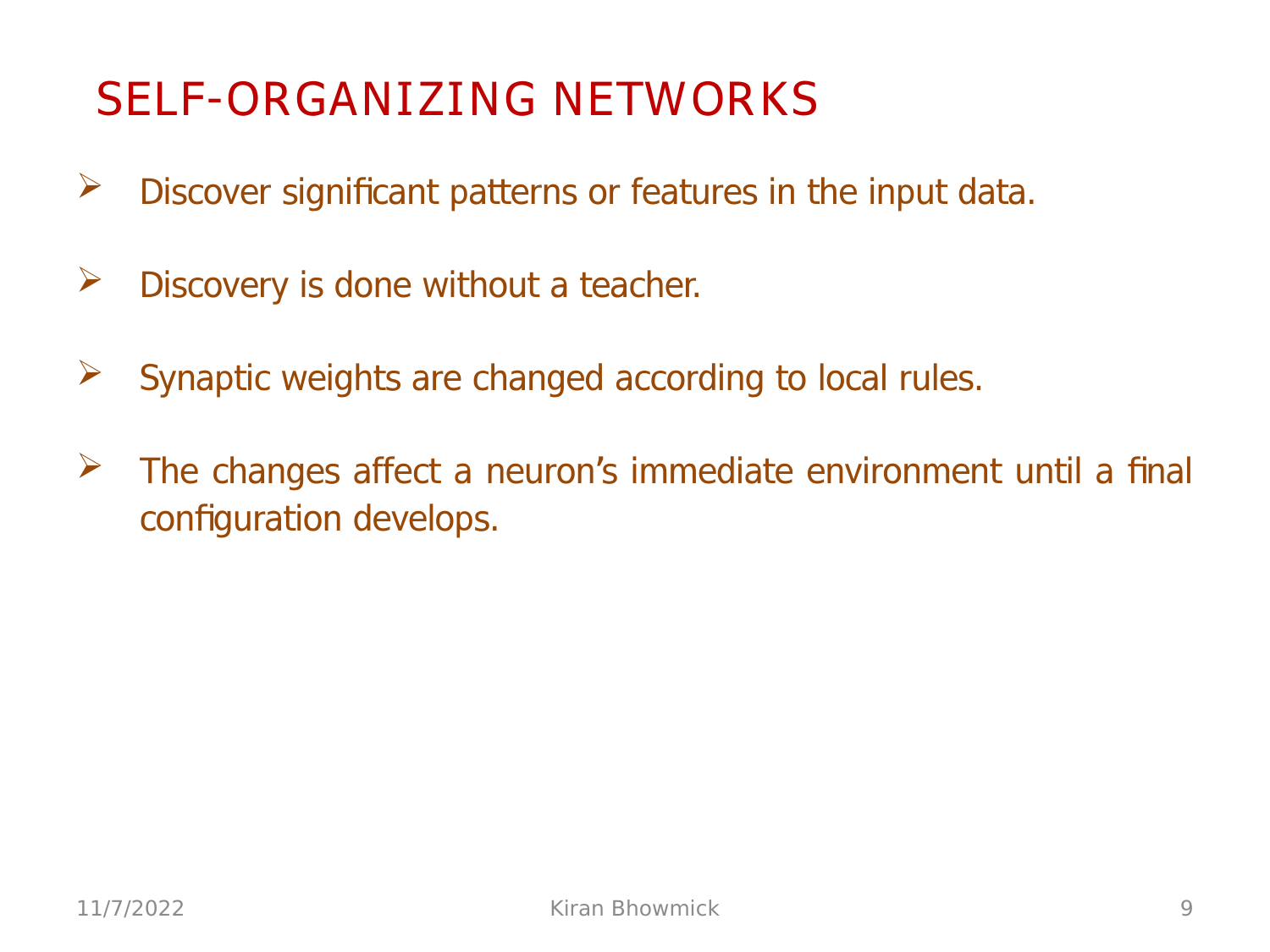

SELF-ORGANIZING NETWORKS
Discover significant patterns or features in the input data.

Discovery is done without a teacher.

Synaptic weights are changed according to local rules.

The changes affect a neuron’s immediate environment until a final configuration develops.
11/7/2022
Kiran Bhowmick
9